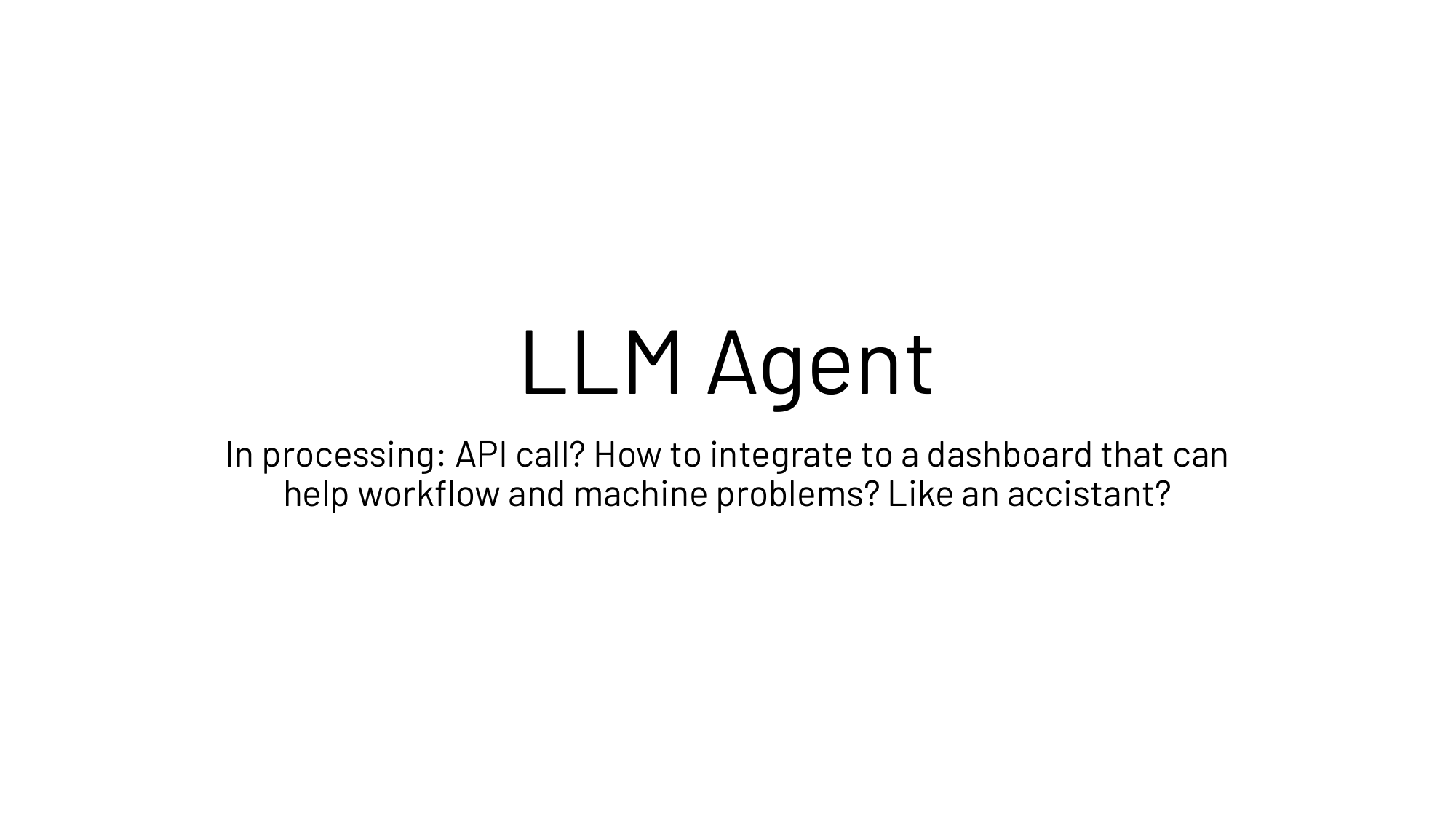

# LLM Agent
In processing: API call? How to integrate to a dashboard that can help workflow and machine problems? Like an accistant?